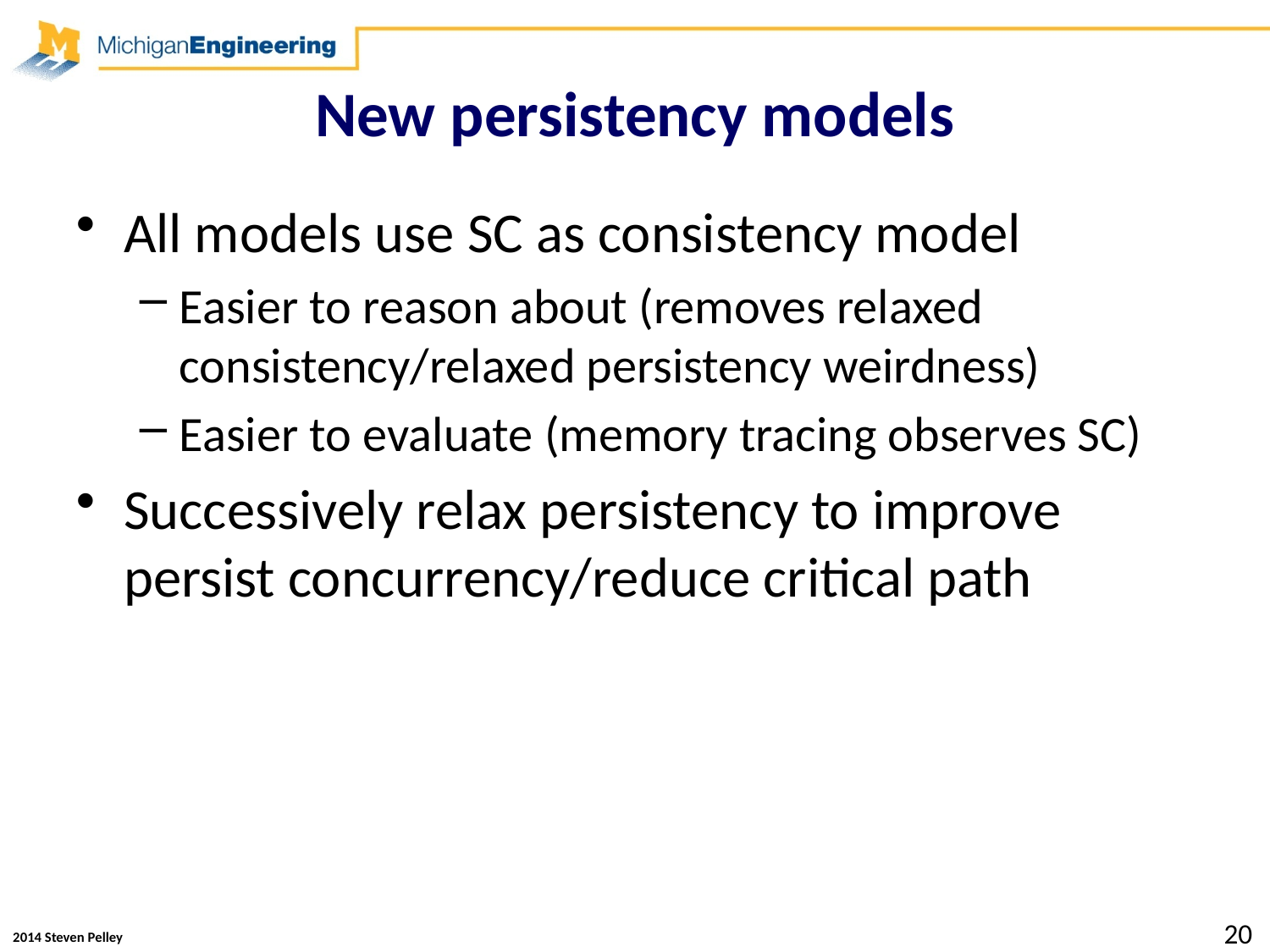

# New persistency models
All models use SC as consistency model
Easier to reason about (removes relaxed consistency/relaxed persistency weirdness)
Easier to evaluate (memory tracing observes SC)
Successively relax persistency to improve persist concurrency/reduce critical path
20